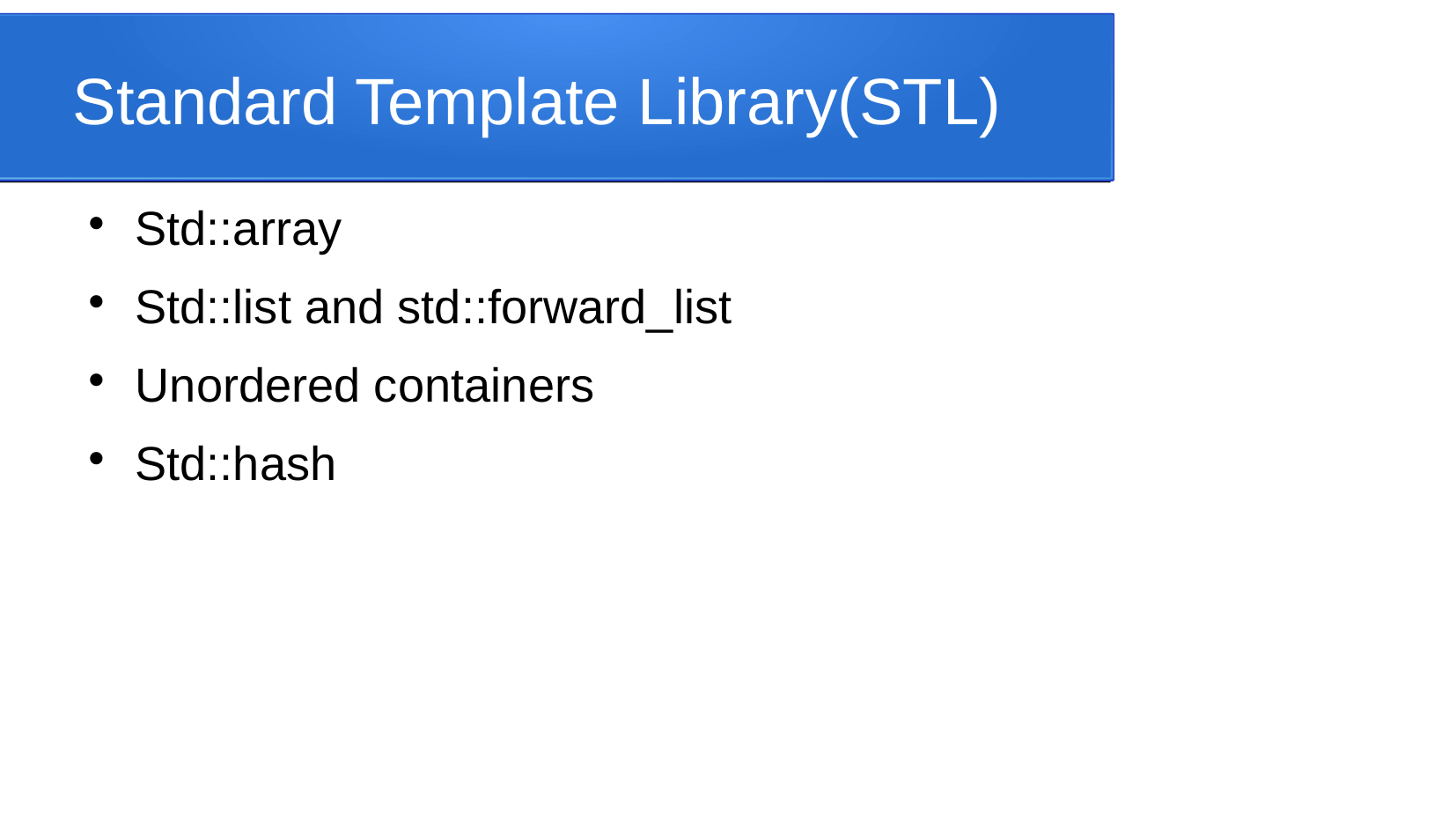

Standard Template Library(STL)
Std::array
Std::list and std::forward_list
Unordered containers
Std::hash